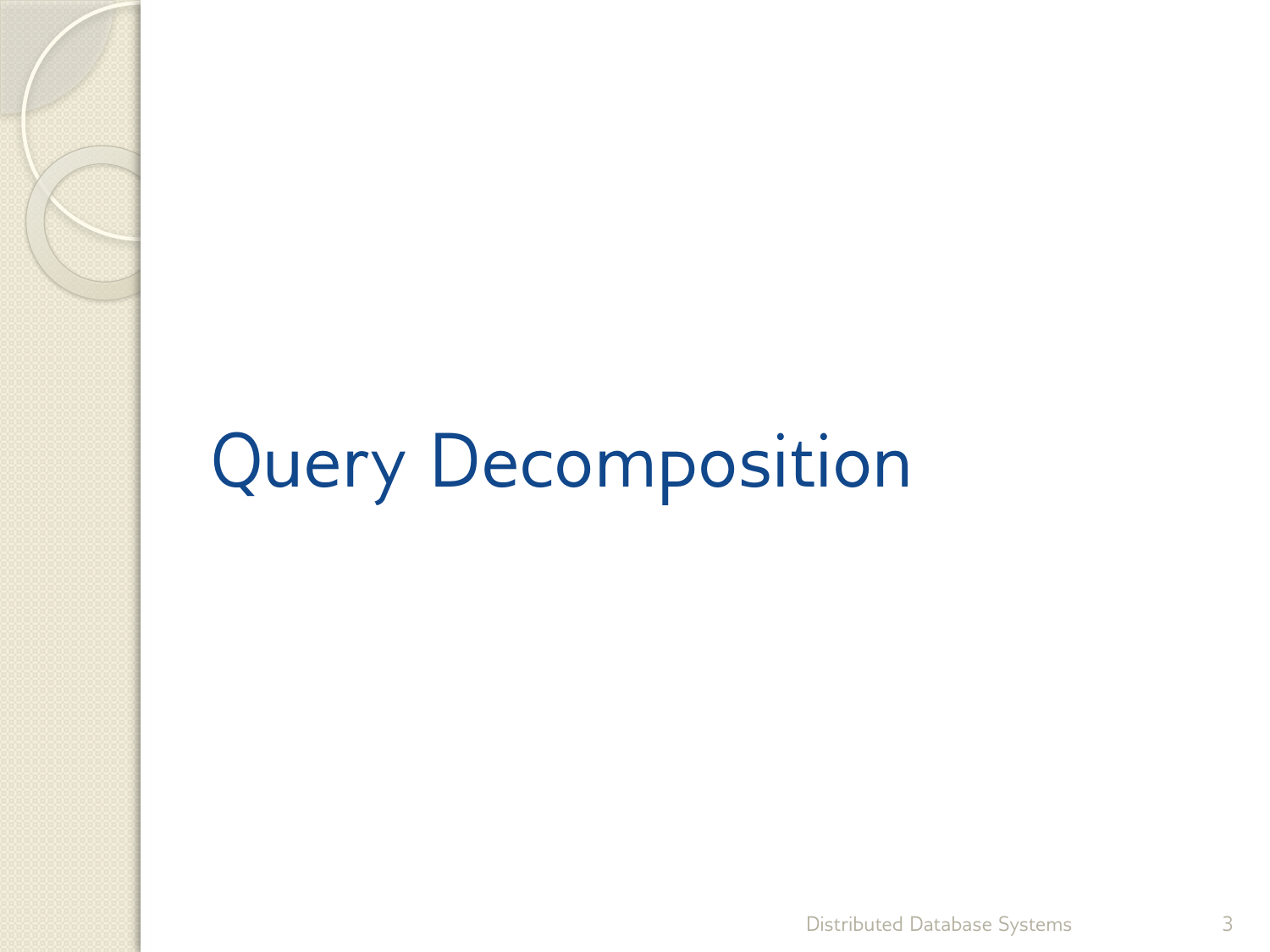

# Query Decomposition
Distributed Database Systems
3